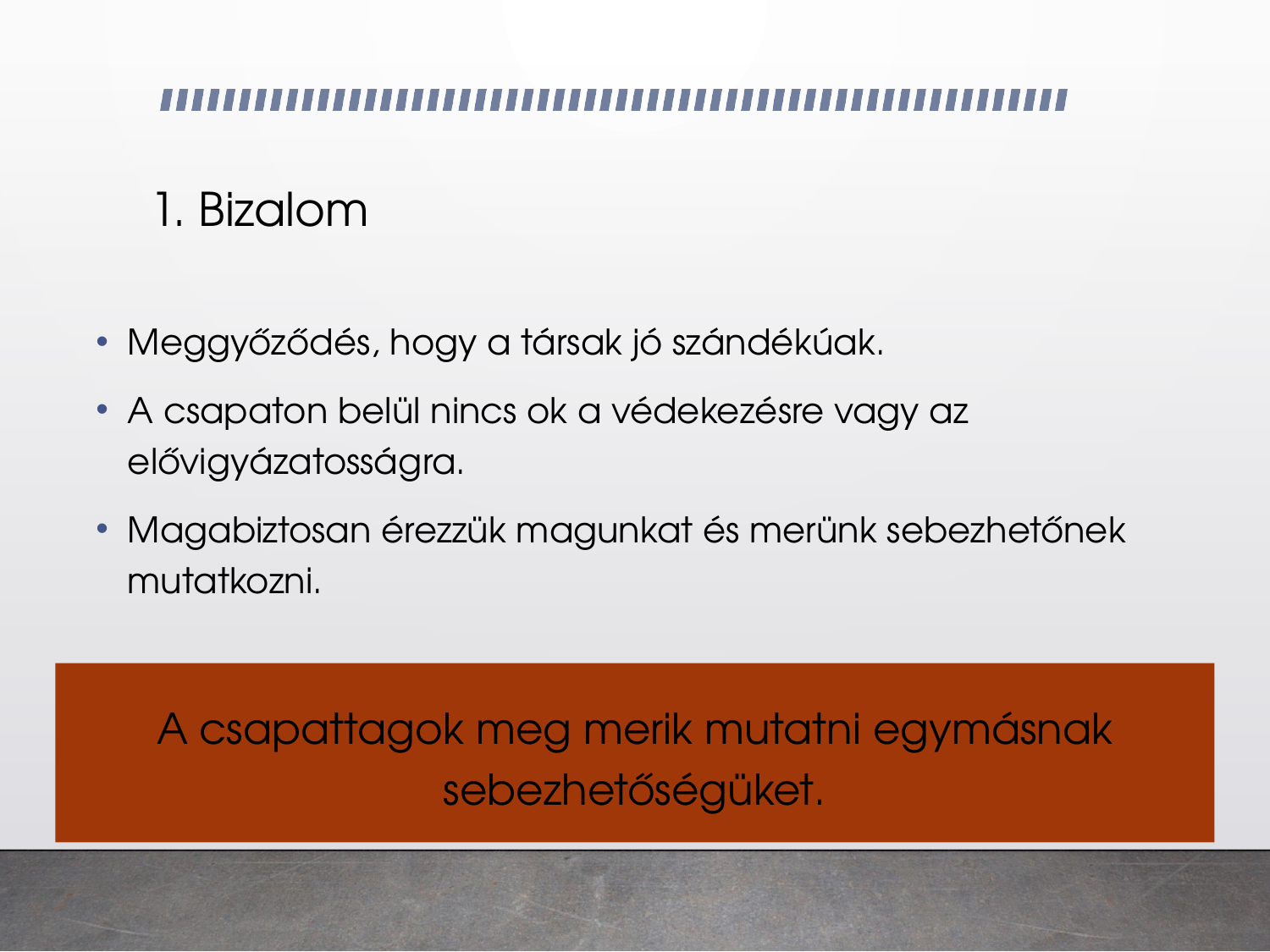

# 1. Bizalom
Meggyőződés, hogy a társak jó szándékúak.
A csapaton belül nincs ok a védekezésre vagy az elővigyázatosságra.
Magabiztosan érezzük magunkat és merünk sebezhetőnek mutatkozni.
A csapattagok meg merik mutatni egymásnak sebezhetőségüket.